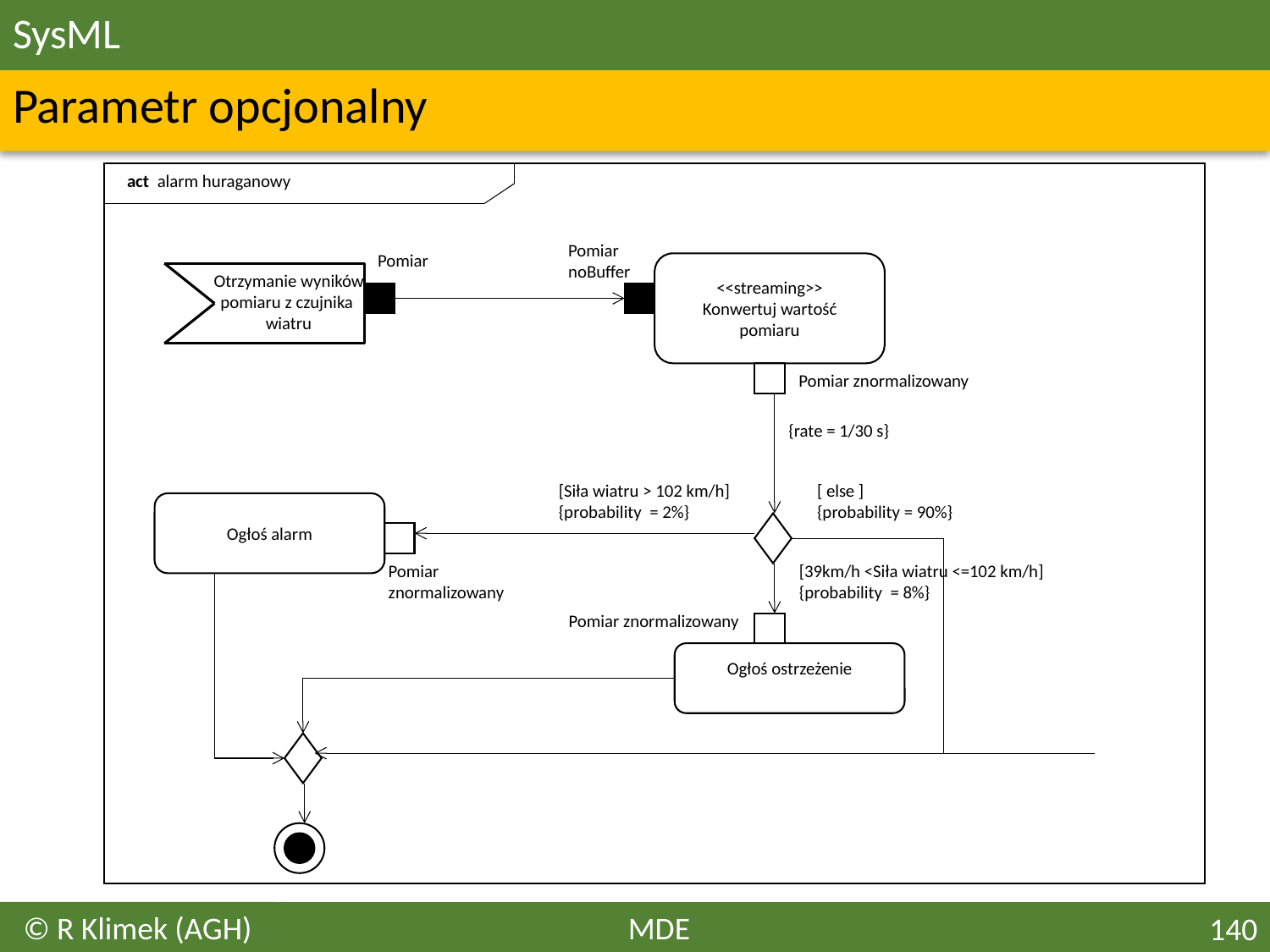

# SysML
Parametr opcjonalny

act  alarm huraganowy
Pomiar
noBuffer
Pomiar
<<streaming>>
Konwertuj wartość pomiaru
Otrzymanie wyników
pomiaru z czujnika
wiatru

Pomiar znormalizowany
{rate = 1/30 s}
[Siła wiatru > 102 km/h]
{probability  = 2%}
[ else ]
{probability = 90%}
Ogłoś alarm

Pomiar
znormalizowany
[39km/h <Siła wiatru <=102 km/h]
{probability  = 8%}
Pomiar znormalizowany

Ogłoś ostrzeżenie

© R Klimek (AGH)
MDE
140